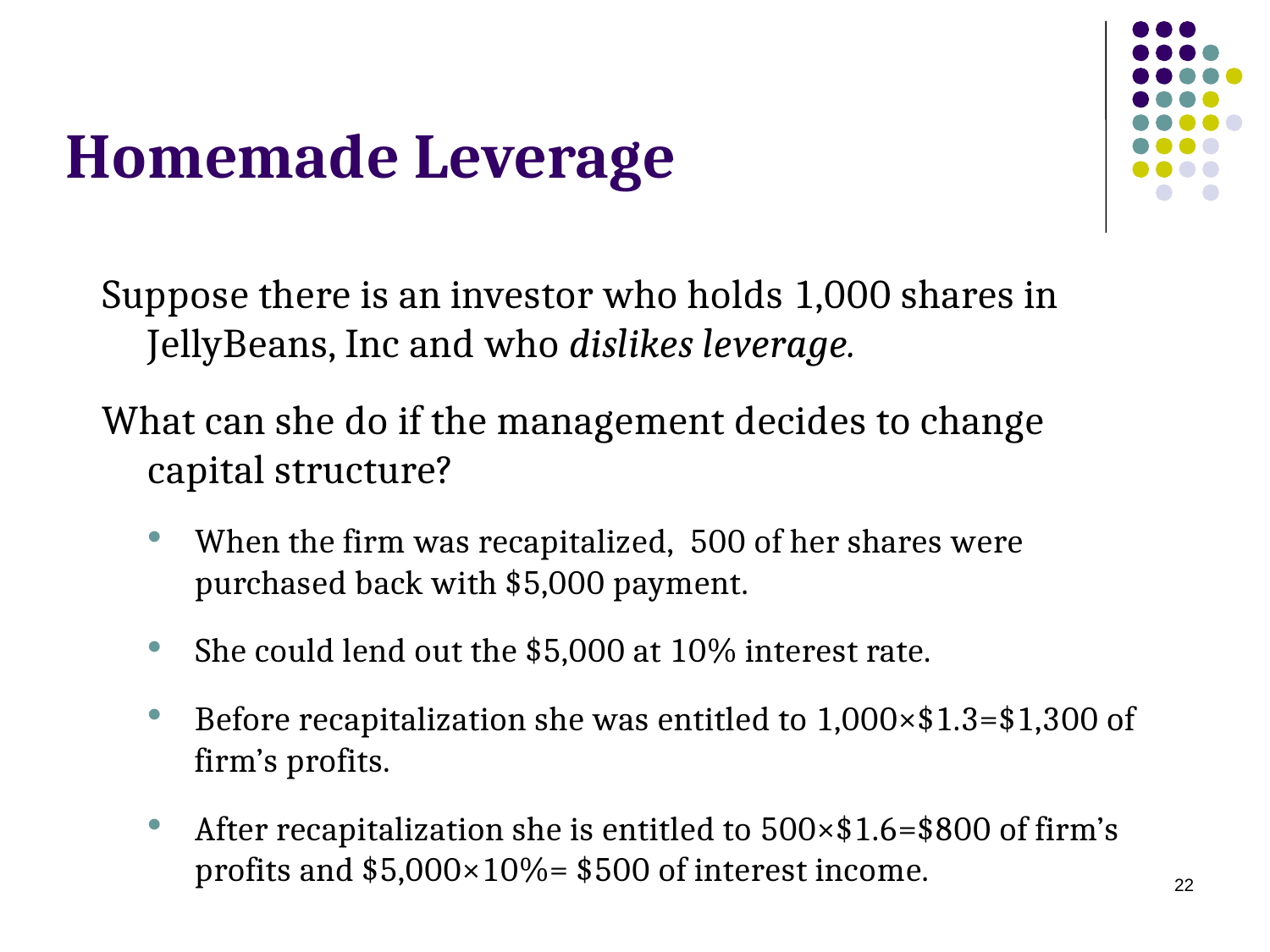

# Homemade Leverage
Suppose there is an investor who holds 1,000 shares in JellyBeans, Inc and who dislikes leverage.
What can she do if the management decides to change capital structure?
When the firm was recapitalized,  500 of her shares were purchased back with $5,000 payment.
She could lend out the $5,000 at 10% interest rate.
Before recapitalization she was entitled to 1,000×$1.3=$1,300 of firm’s profits.
After recapitalization she is entitled to 500×$1.6=$800 of firm’s profits and $5,000×10%= $500 of interest income.
22